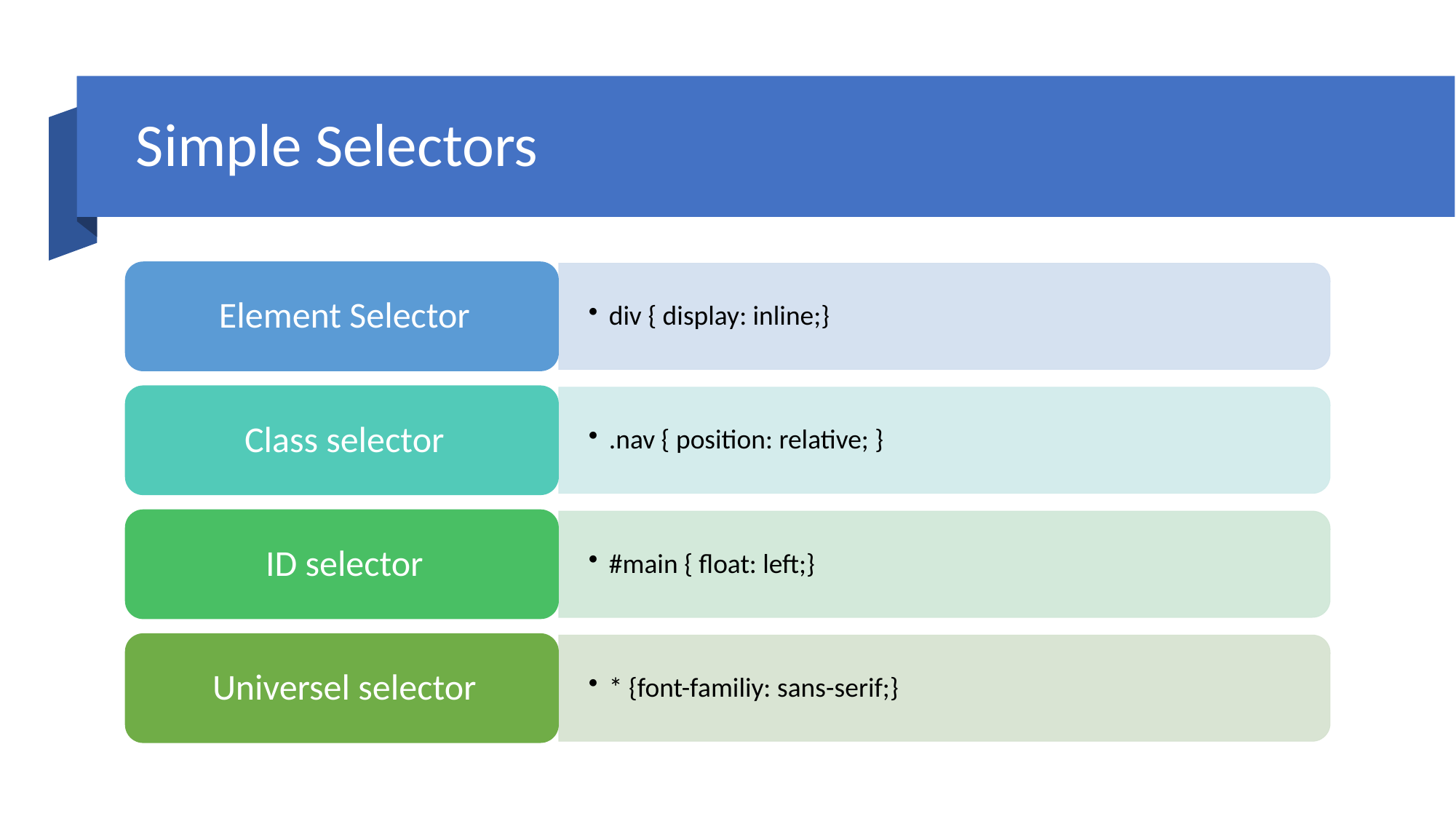

# Simple Selectors

div { display: inline;}
Element Selector
.nav { position: relative; }
Class selector
#main { float: left;}
ID selector
* {font-familiy: sans-serif;}
Universel selector